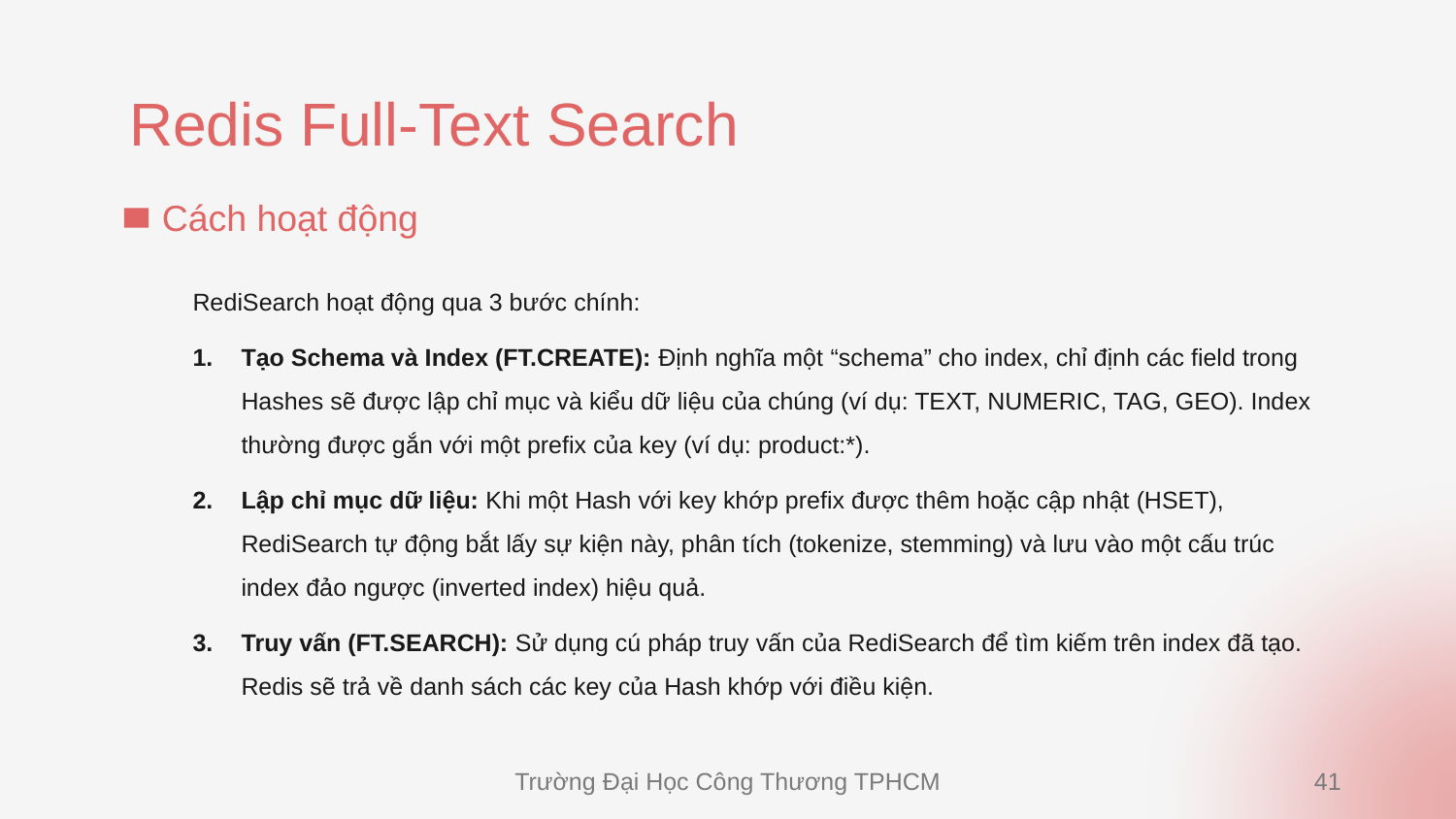

# Redis Full-Text Search
Cách hoạt động

RediSearch hoạt động qua 3 bước chính:
Tạo Schema và Index (FT.CREATE): Định nghĩa một “schema” cho index, chỉ định các field trong Hashes sẽ được lập chỉ mục và kiểu dữ liệu của chúng (ví dụ: TEXT, NUMERIC, TAG, GEO). Index thường được gắn với một prefix của key (ví dụ: product:*).
Lập chỉ mục dữ liệu: Khi một Hash với key khớp prefix được thêm hoặc cập nhật (HSET), RediSearch tự động bắt lấy sự kiện này, phân tích (tokenize, stemming) và lưu vào một cấu trúc index đảo ngược (inverted index) hiệu quả.
Truy vấn (FT.SEARCH): Sử dụng cú pháp truy vấn của RediSearch để tìm kiếm trên index đã tạo. Redis sẽ trả về danh sách các key của Hash khớp với điều kiện.
Trường Đại Học Công Thương TPHCM
41